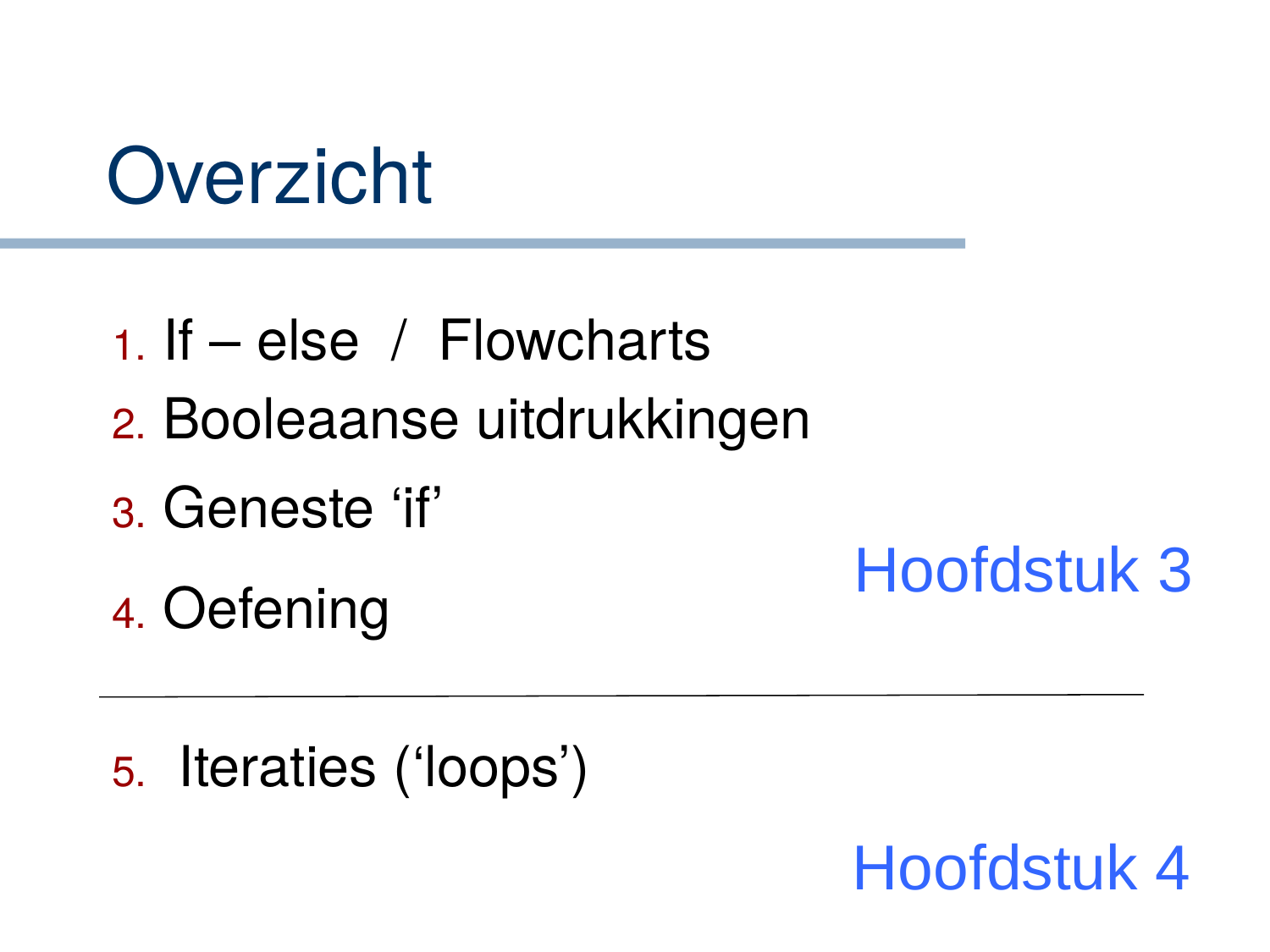

# Overzicht

 If – else  /  Flowcharts
 Booleaanse uitdrukkingen

 Geneste ‘if’

 Oefening

  Iteraties (‘loops’)
Hoofdstuk 3
Hoofdstuk 4